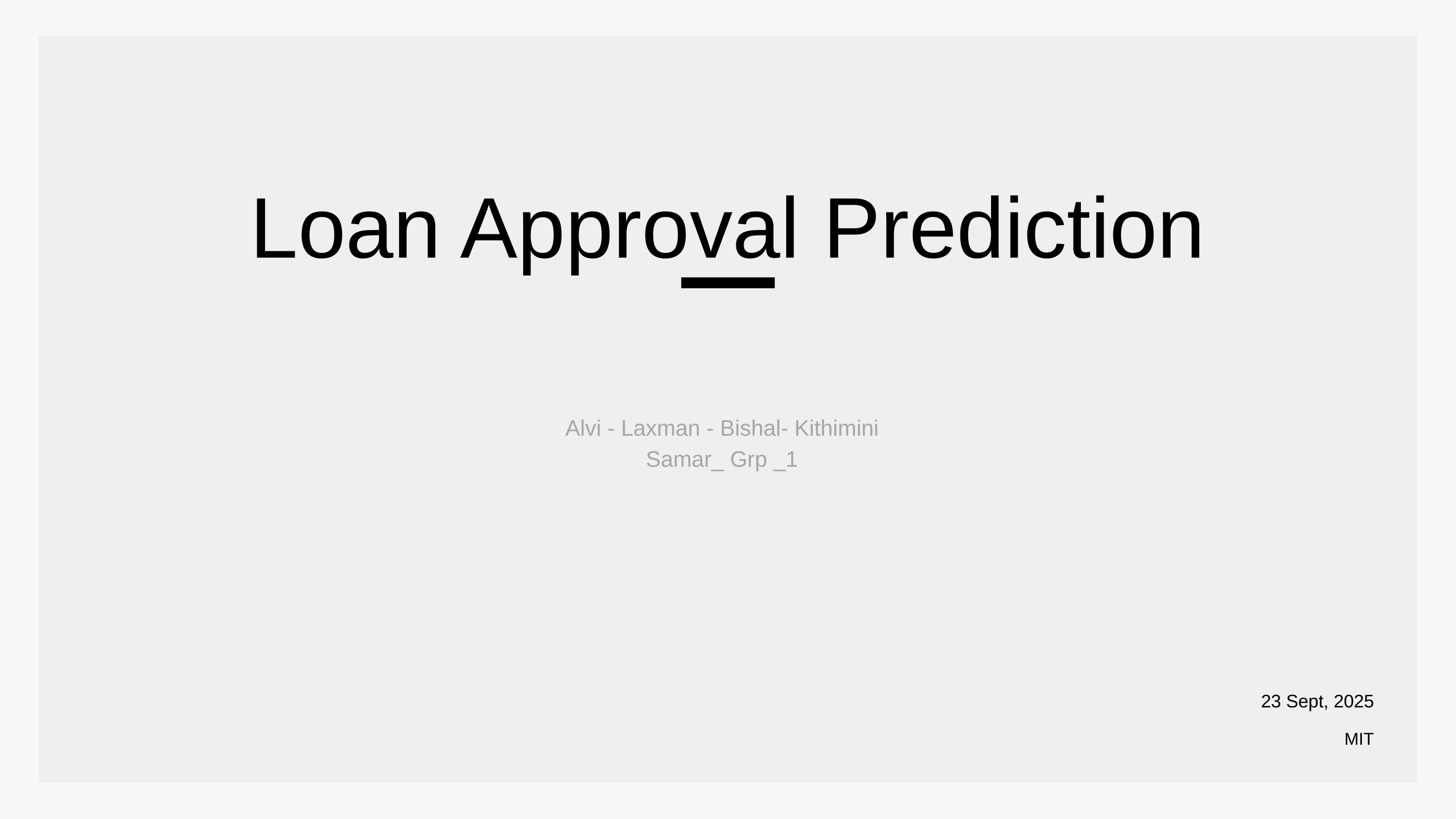

Loan Approval Prediction

Alvi - Laxman - Bishal- Kithimini
Samar_ Grp _1
23 Sept, 2025
MIT